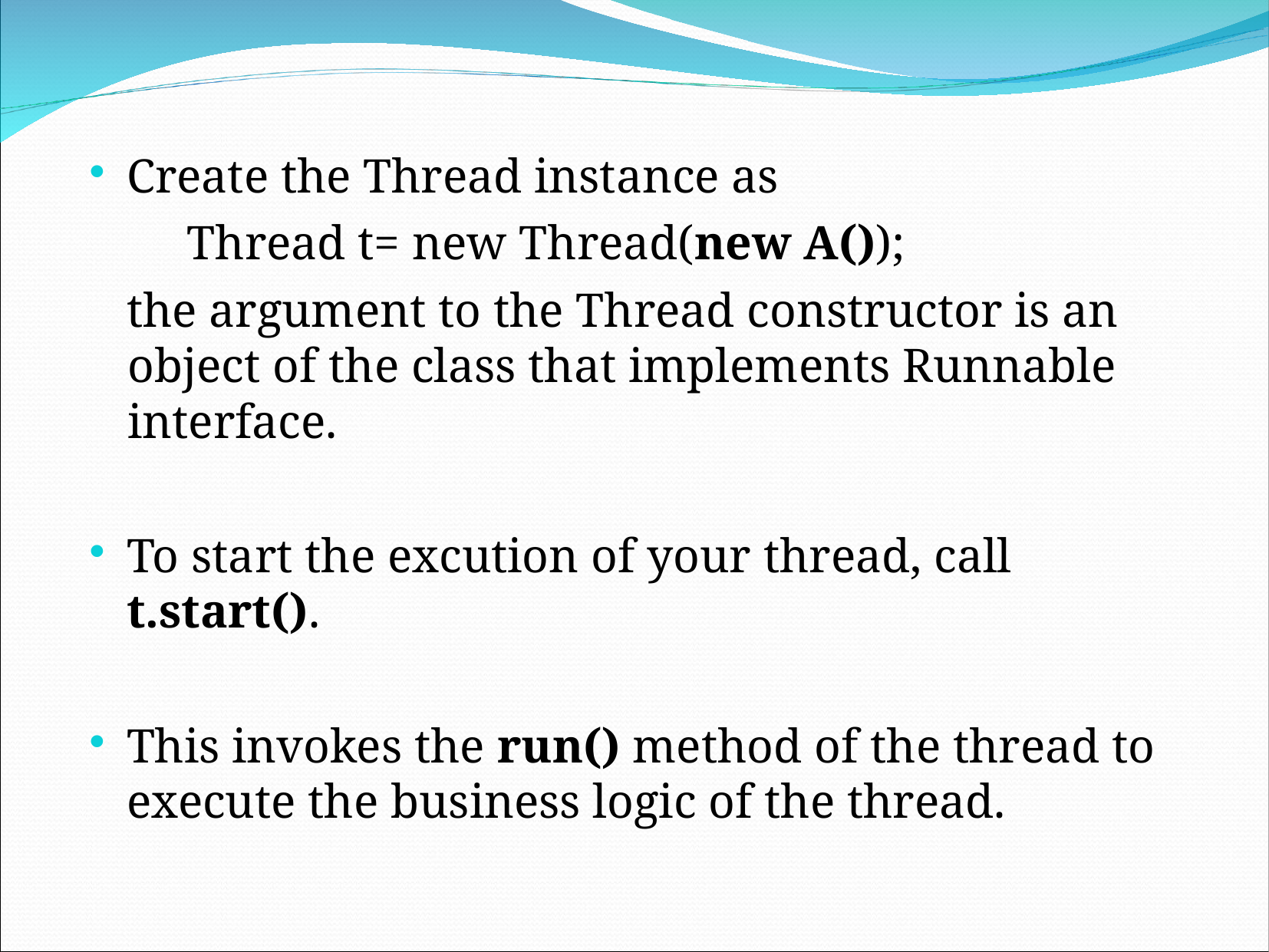

Create the Thread instance as
        Thread t= new Thread(new A());
   the argument to the Thread constructor is an object of the class that implements Runnable interface.

To start the excution of your thread, call t.start().

This invokes the run() method of the thread to execute the business logic of the thread.